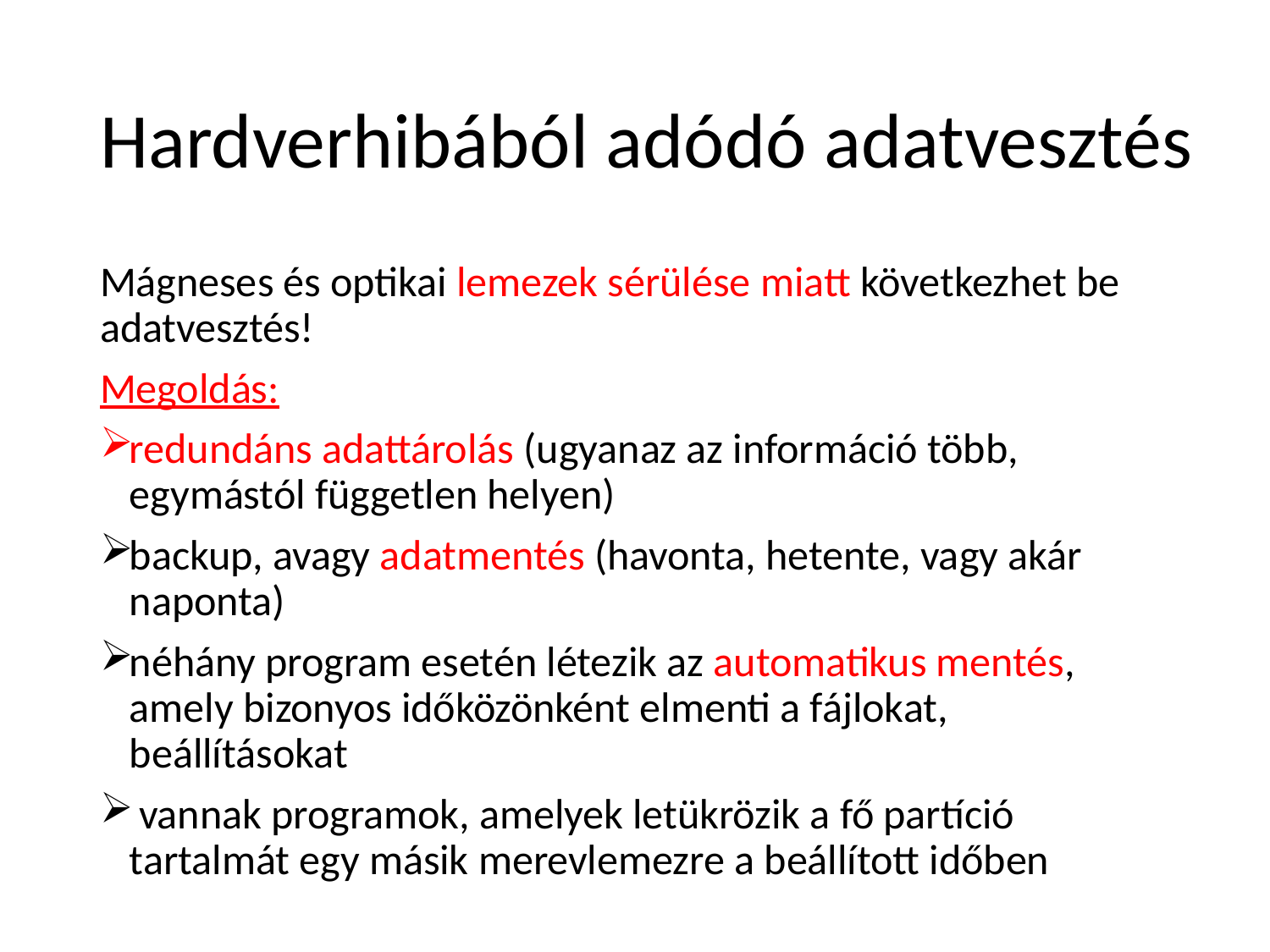

# Hardverhibából adódó adatvesztés
Mágneses és optikai lemezek sérülése miatt következhet be adatvesztés!
Megoldás:
redundáns adattárolás (ugyanaz az információ több, egymástól független helyen)
backup, avagy adatmentés (havonta, hetente, vagy akár naponta)
néhány program esetén létezik az automatikus mentés, amely bizonyos időközönként elmenti a fájlokat, beállításokat
 vannak programok, amelyek letükrözik a fő partíció tartalmát egy másik merevlemezre a beállított időben